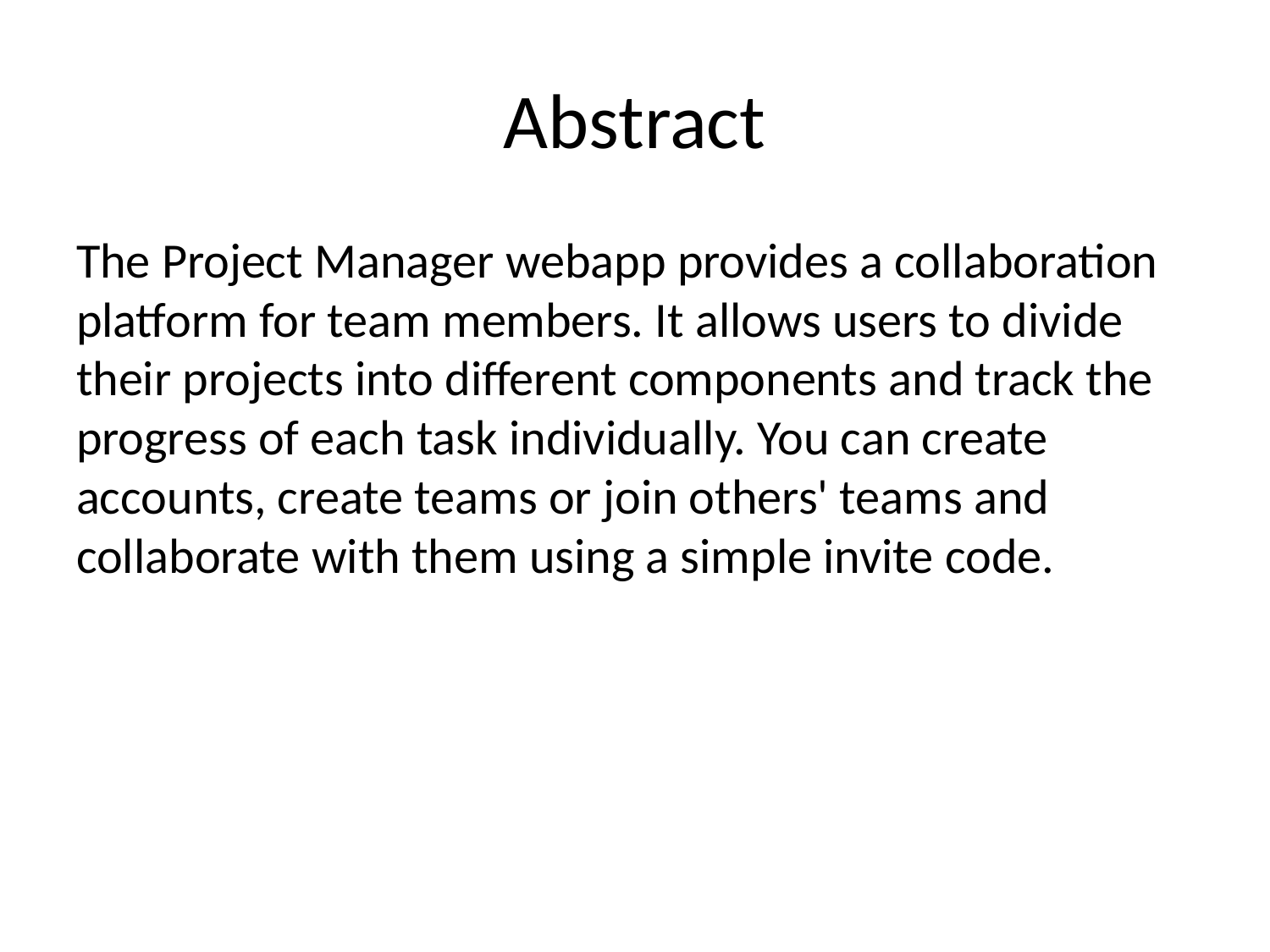

# Abstract
The Project Manager webapp provides a collaboration platform for team members. It allows users to divide their projects into different components and track the progress of each task individually. You can create accounts, create teams or join others' teams and collaborate with them using a simple invite code.